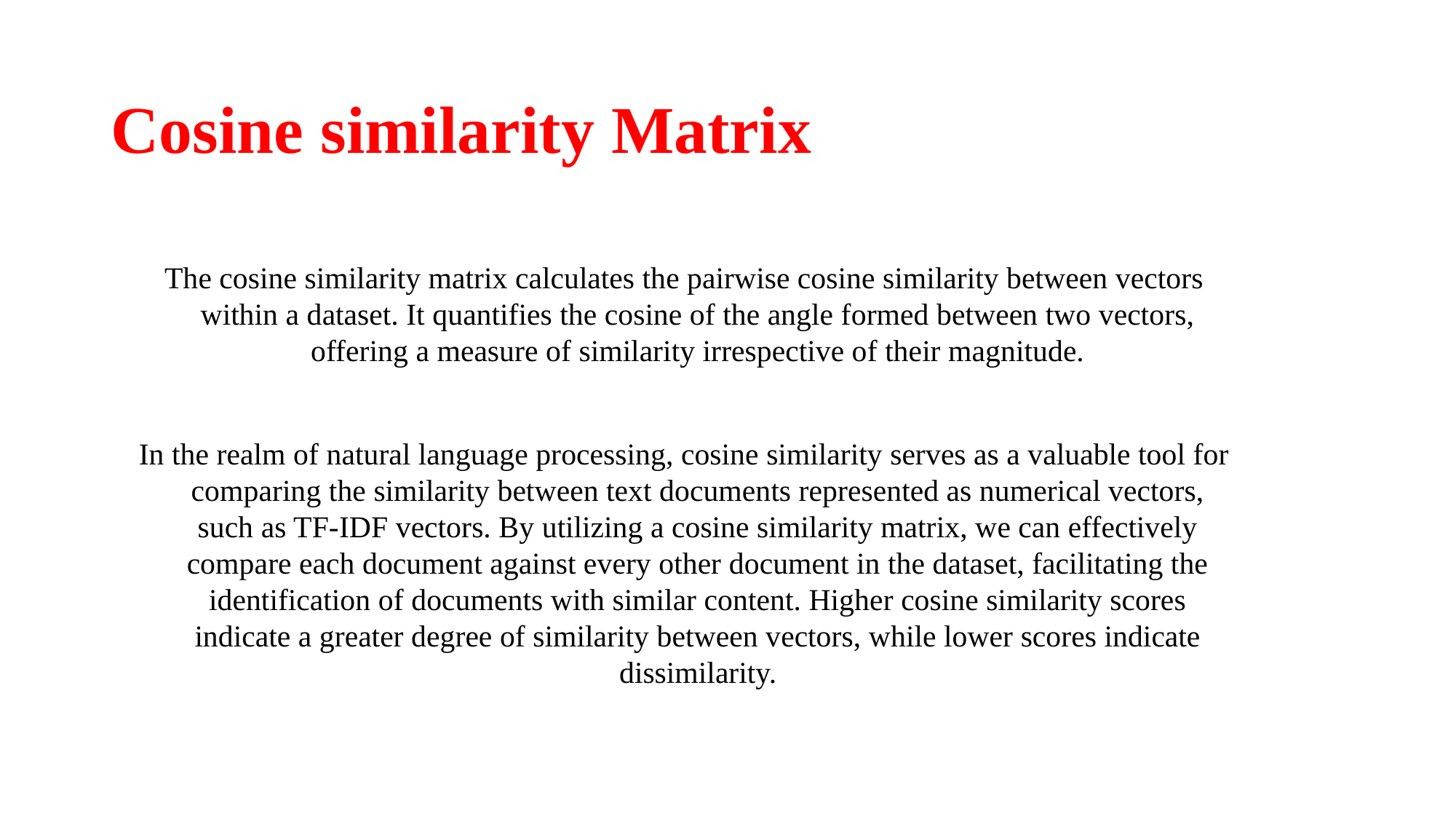

# Cosine similarity Matrix
The cosine similarity matrix calculates the pairwise cosine similarity between vectors within a dataset. It quantifies the cosine of the angle formed between two vectors, offering a measure of similarity irrespective of their magnitude.

In the realm of natural language processing, cosine similarity serves as a valuable tool for comparing the similarity between text documents represented as numerical vectors, such as TF-IDF vectors. By utilizing a cosine similarity matrix, we can effectively compare each document against every other document in the dataset, facilitating the identification of documents with similar content. Higher cosine similarity scores indicate a greater degree of similarity between vectors, while lower scores indicate dissimilarity.